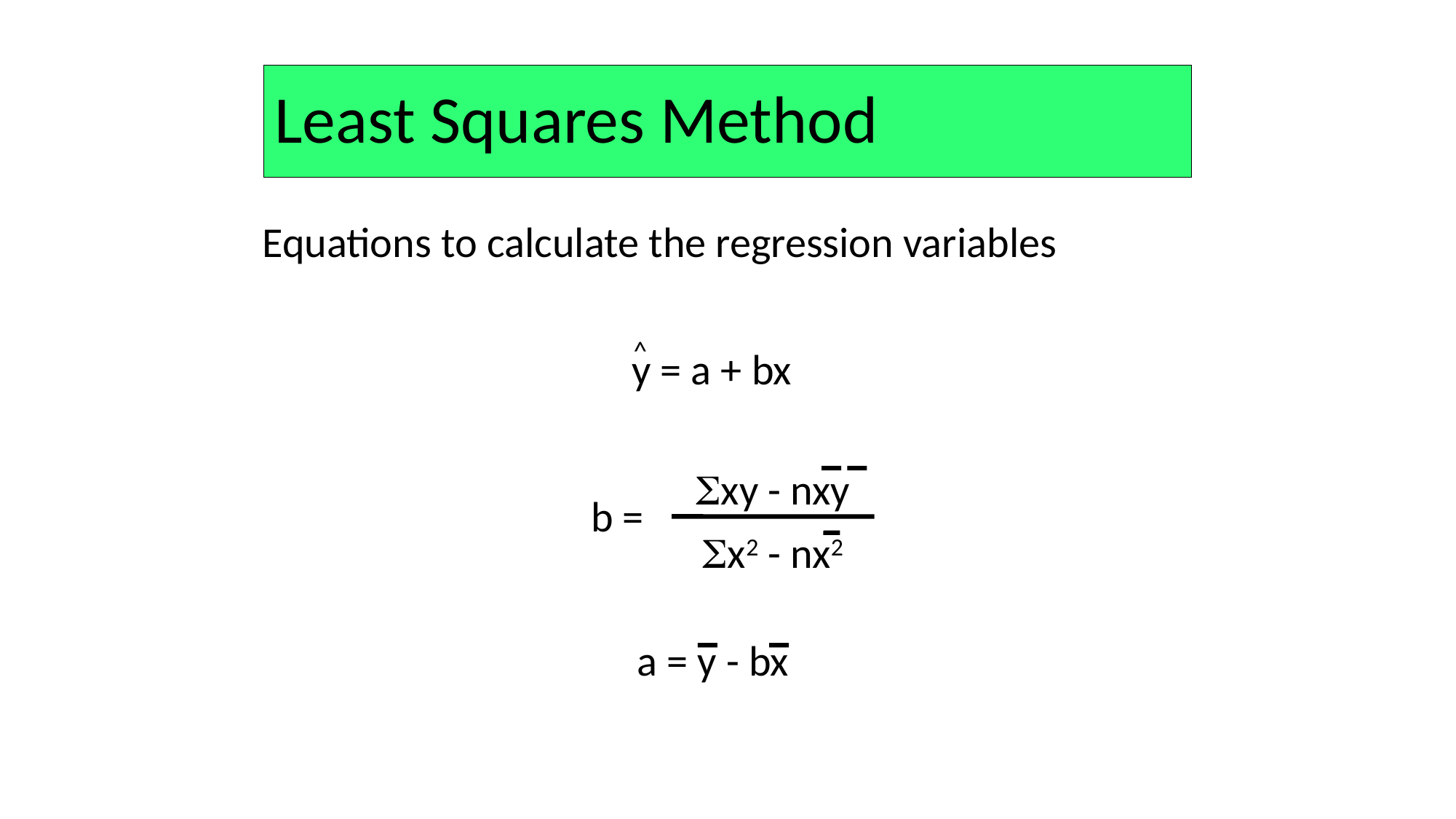

# Least Squares Method
Equations to calculate the regression variables
^
y = a + bx
Σxy - nxy
Σx2 - nx2

b =
a = y - bx